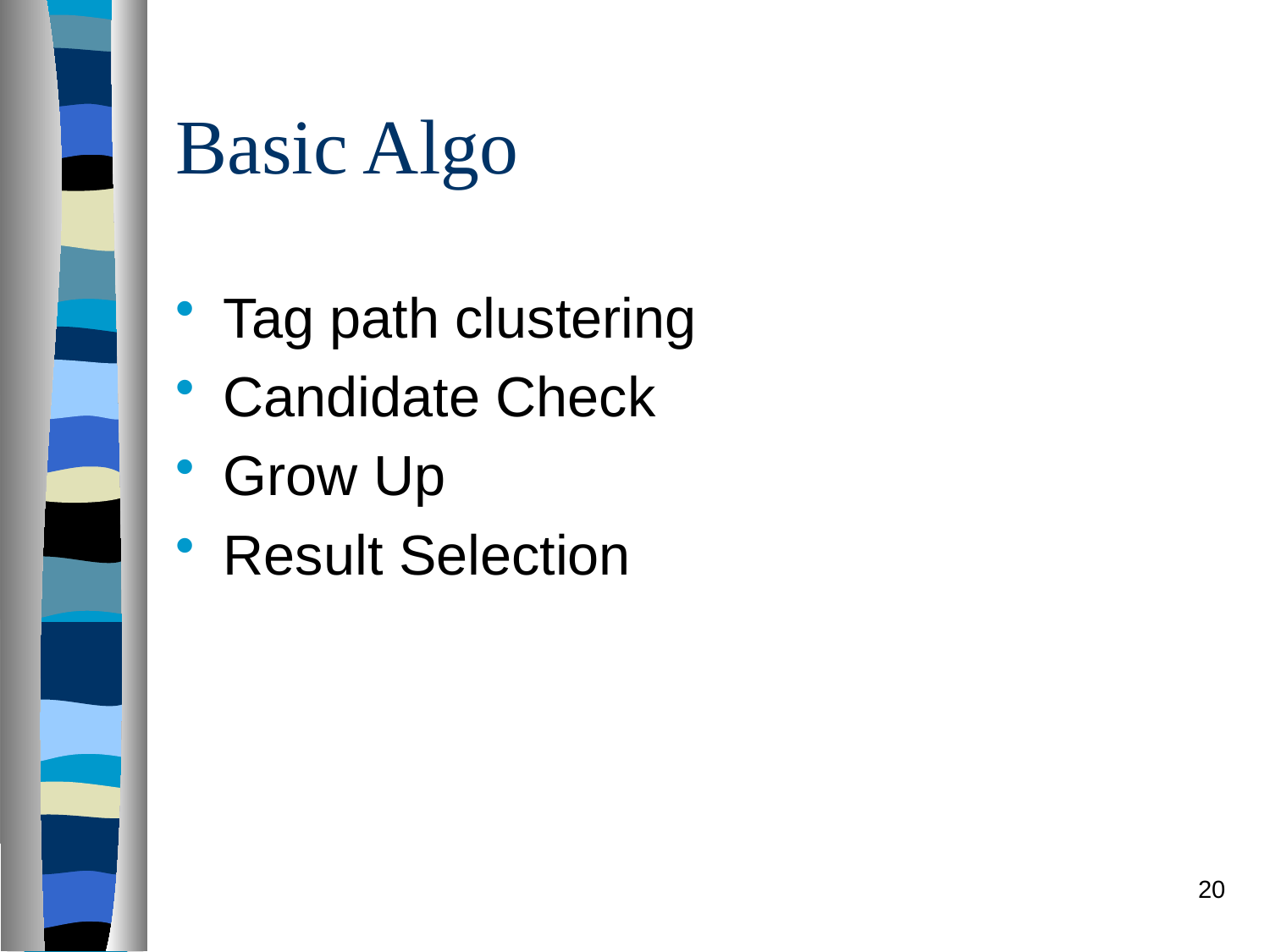

# Basic Algo
Tag path clustering
Candidate Check
Grow Up
Result Selection
20